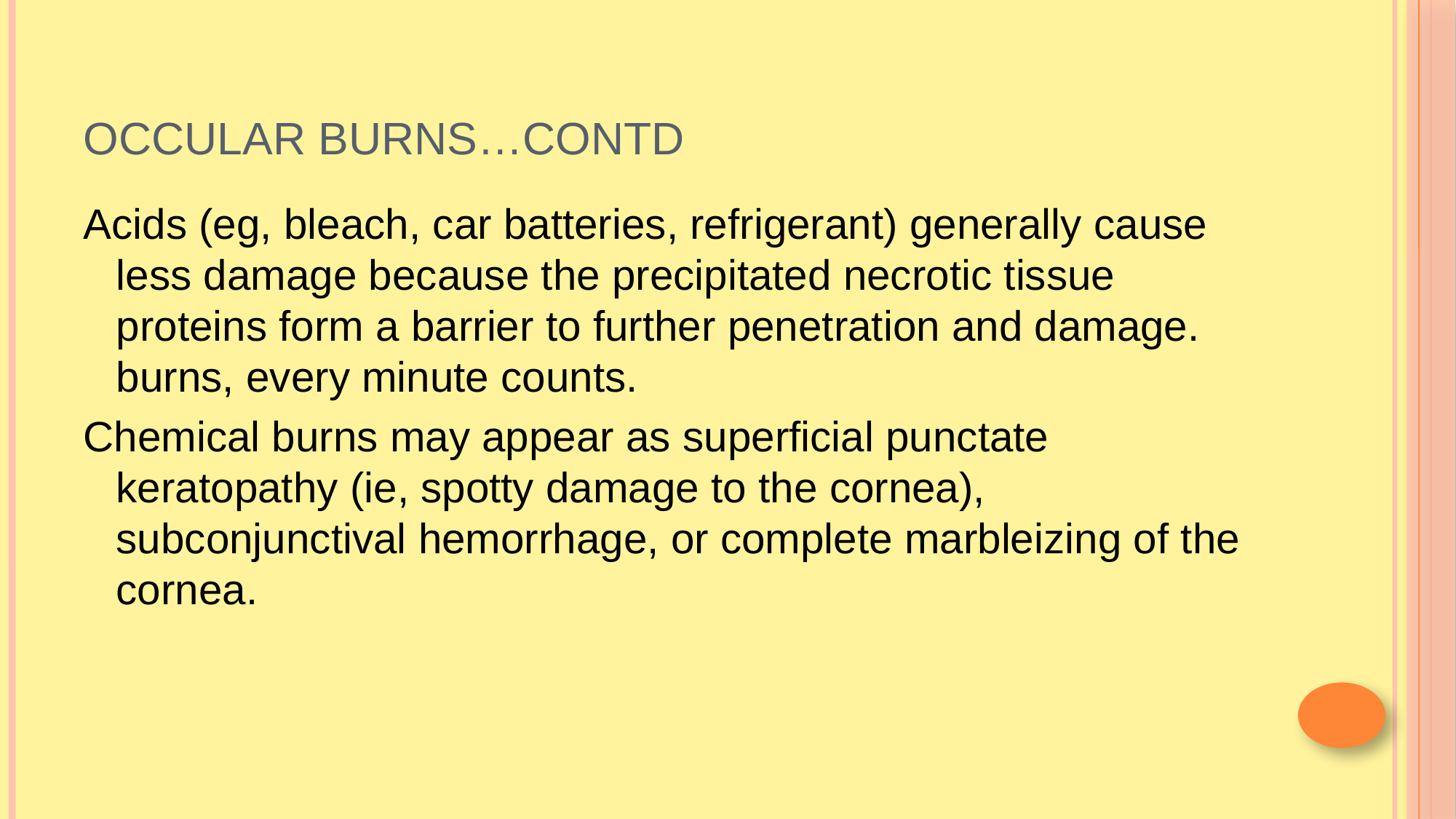

# Occular burns…contd
Acids (eg, bleach, car batteries, refrigerant) generally cause less damage because the precipitated necrotic tissue proteins form a barrier to further penetration and damage. burns, every minute counts.
Chemical burns may appear as superficial punctate keratopathy (ie, spotty damage to the cornea), subconjunctival hemorrhage, or complete marbleizing of the cornea.